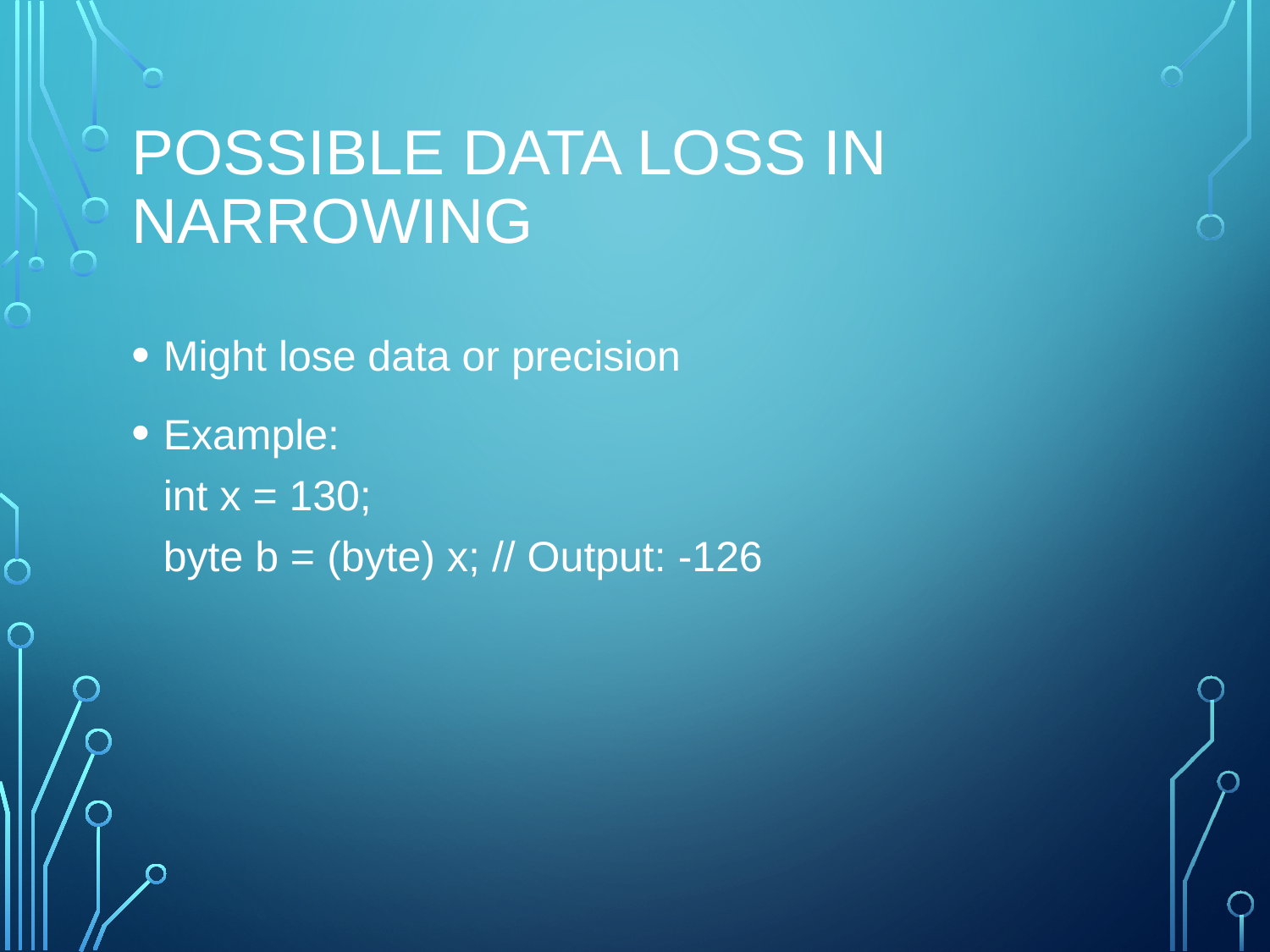

# Possible Data Loss in Narrowing
Might lose data or precision
Example:
int x = 130;
byte b = (byte) x; // Output: -126